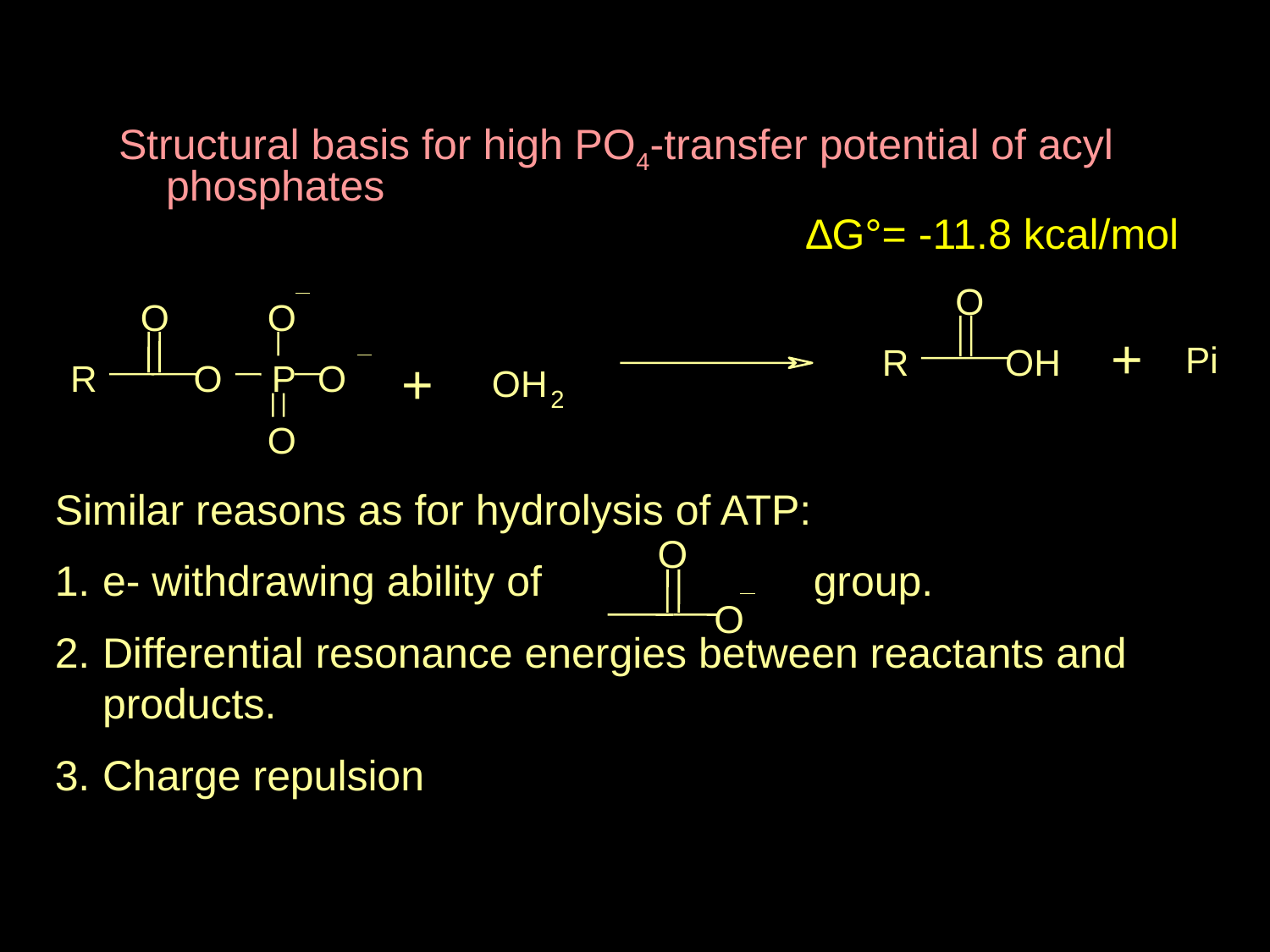

Structural basis for high PO4-transfer potential of acyl phosphates
∆G°= -11.8 kcal/mol
O

O
O

+

Pi
R
O
H
+

R
O
P
O

O
H

2

O
Similar reasons as for hydrolysis of ATP:
e- withdrawing ability of                       group.
Differential resonance energies between reactants and products.
Charge repulsion
O

O